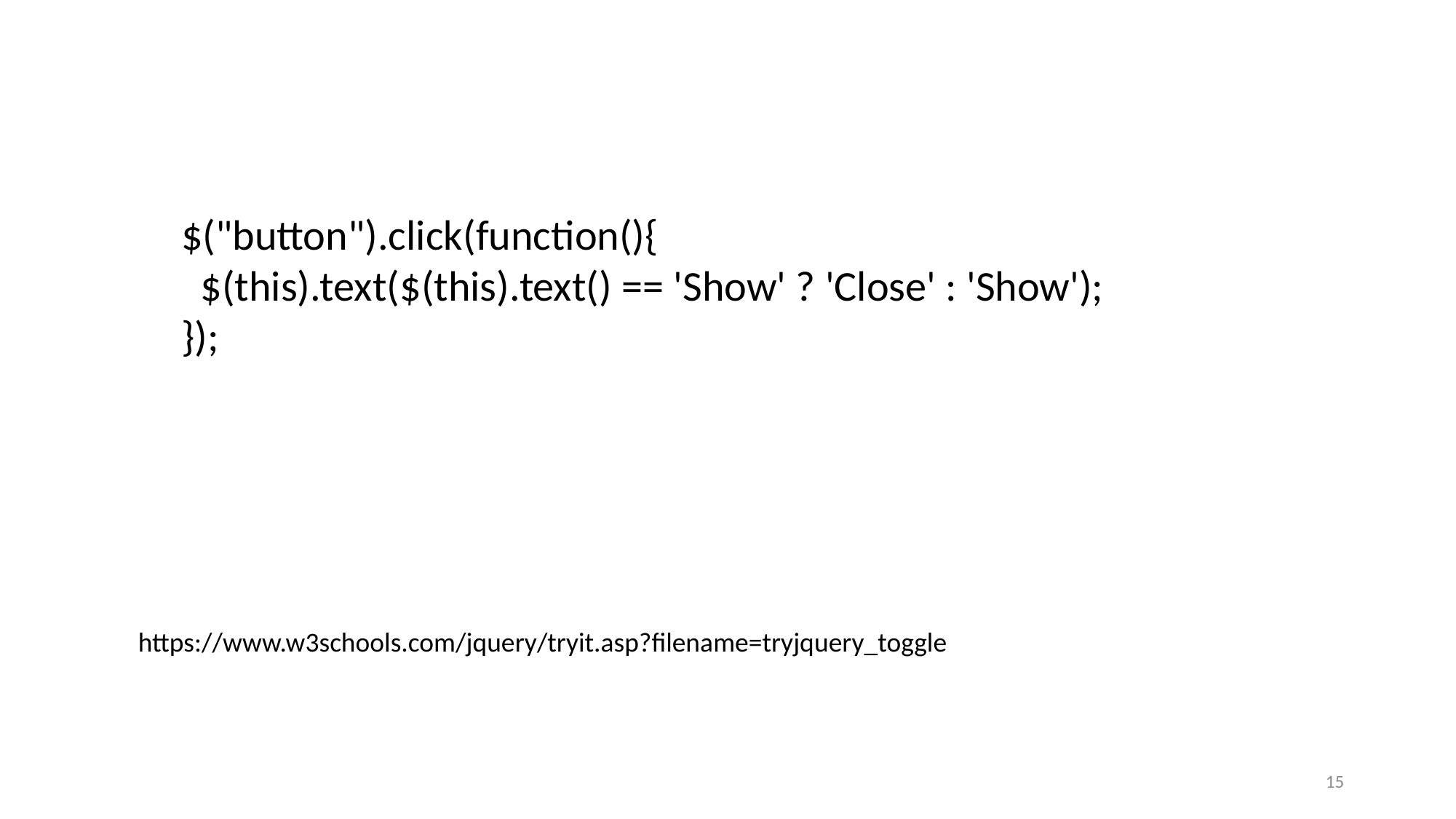

#
$("button").click(function(){
  $(this).text($(this).text() == 'Show' ? 'Close' : 'Show');
});
https://www.w3schools.com/jquery/tryit.asp?filename=tryjquery_toggle
15